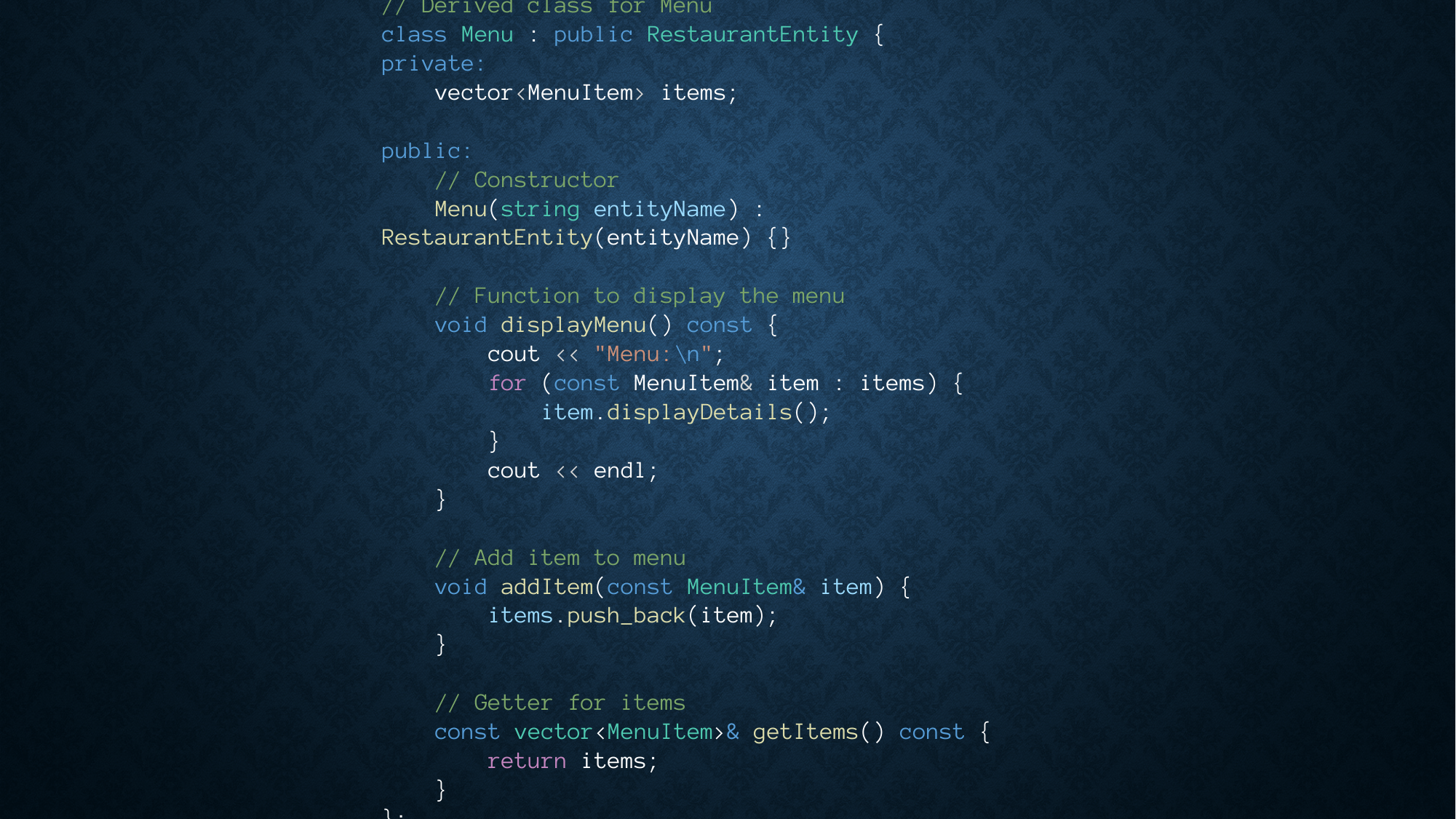

// Derived class for Menu
class Menu : public RestaurantEntity {
private:
    vector<MenuItem> items;
public:
    // Constructor
    Menu(string entityName) : RestaurantEntity(entityName) {}
    // Function to display the menu
    void displayMenu() const {
        cout << "Menu:\n";
        for (const MenuItem& item : items) {
            item.displayDetails();
        }
        cout << endl;
    }
    // Add item to menu
    void addItem(const MenuItem& item) {
        items.push_back(item);
    }
    // Getter for items
    const vector<MenuItem>& getItems() const {
        return items;
    }
};